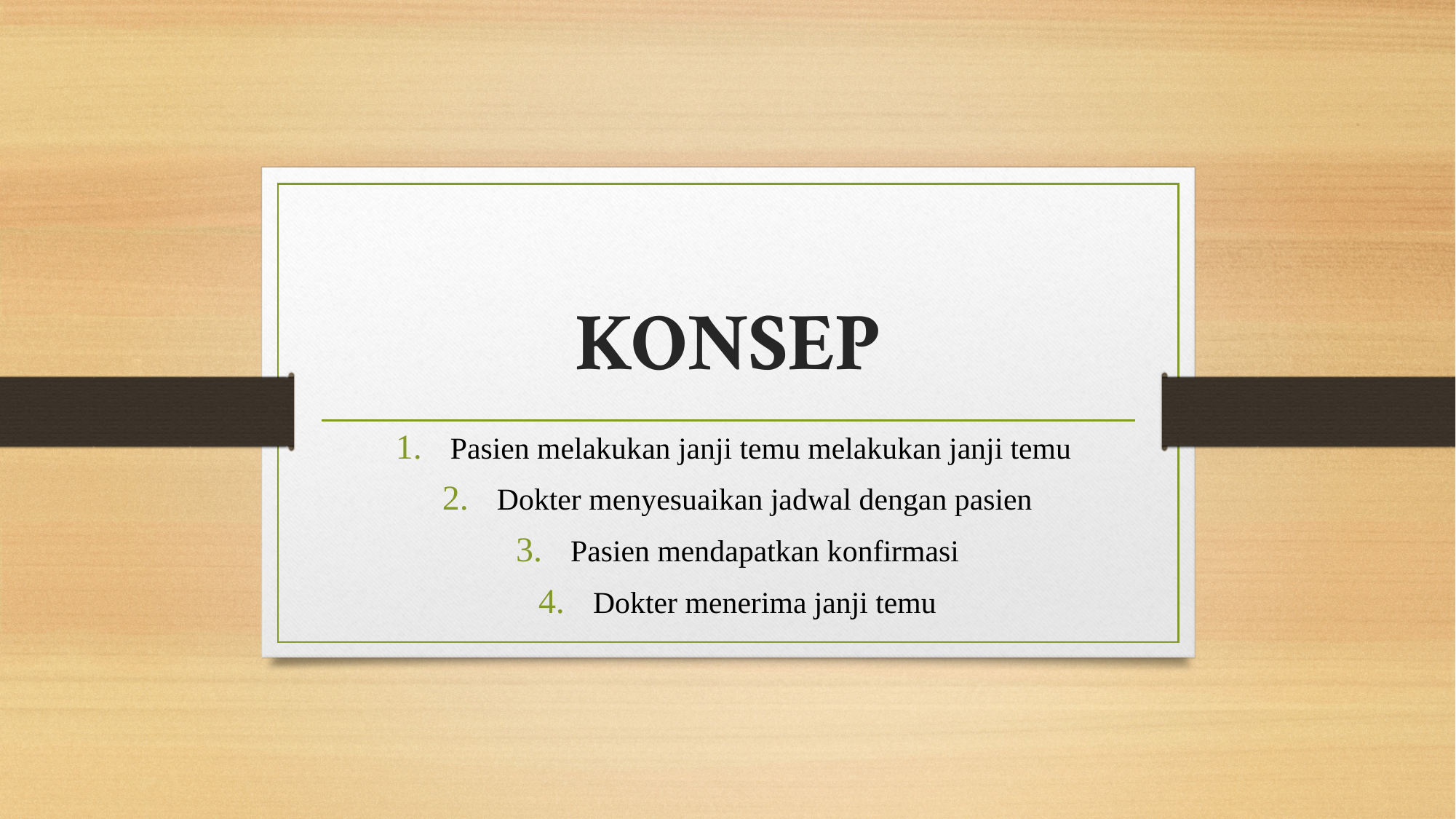

# KONSEP
Pasien melakukan janji temu melakukan janji temu
Dokter menyesuaikan jadwal dengan pasien
Pasien mendapatkan konfirmasi
Dokter menerima janji temu